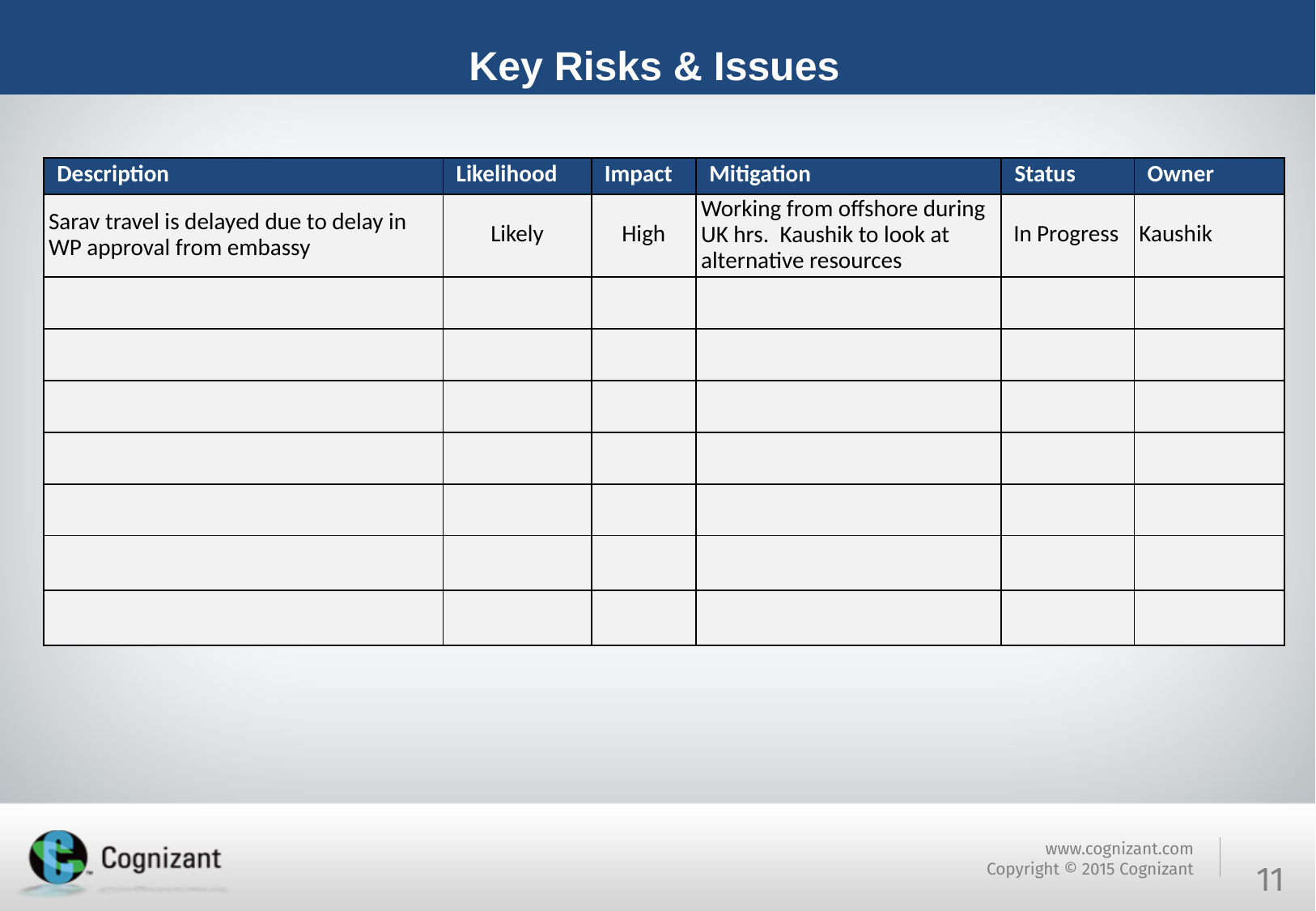

# Key Risks & Issues
| Description | Likelihood | Impact | Mitigation | Status | Owner |
| --- | --- | --- | --- | --- | --- |
| Sarav travel is delayed due to delay in WP approval from embassy | Likely | High | Working from offshore during UK hrs.  Kaushik to look at alternative resources | In Progress | Kaushik |
|  |  |  |  |  |  |
|  |  |  |  |  |  |
|  |  |  |  |  |  |
|  |  |  |  |  |  |
|  |  |  |  |  |  |
|  |  |  |  |  |  |
|  |  |  |  |  |  |